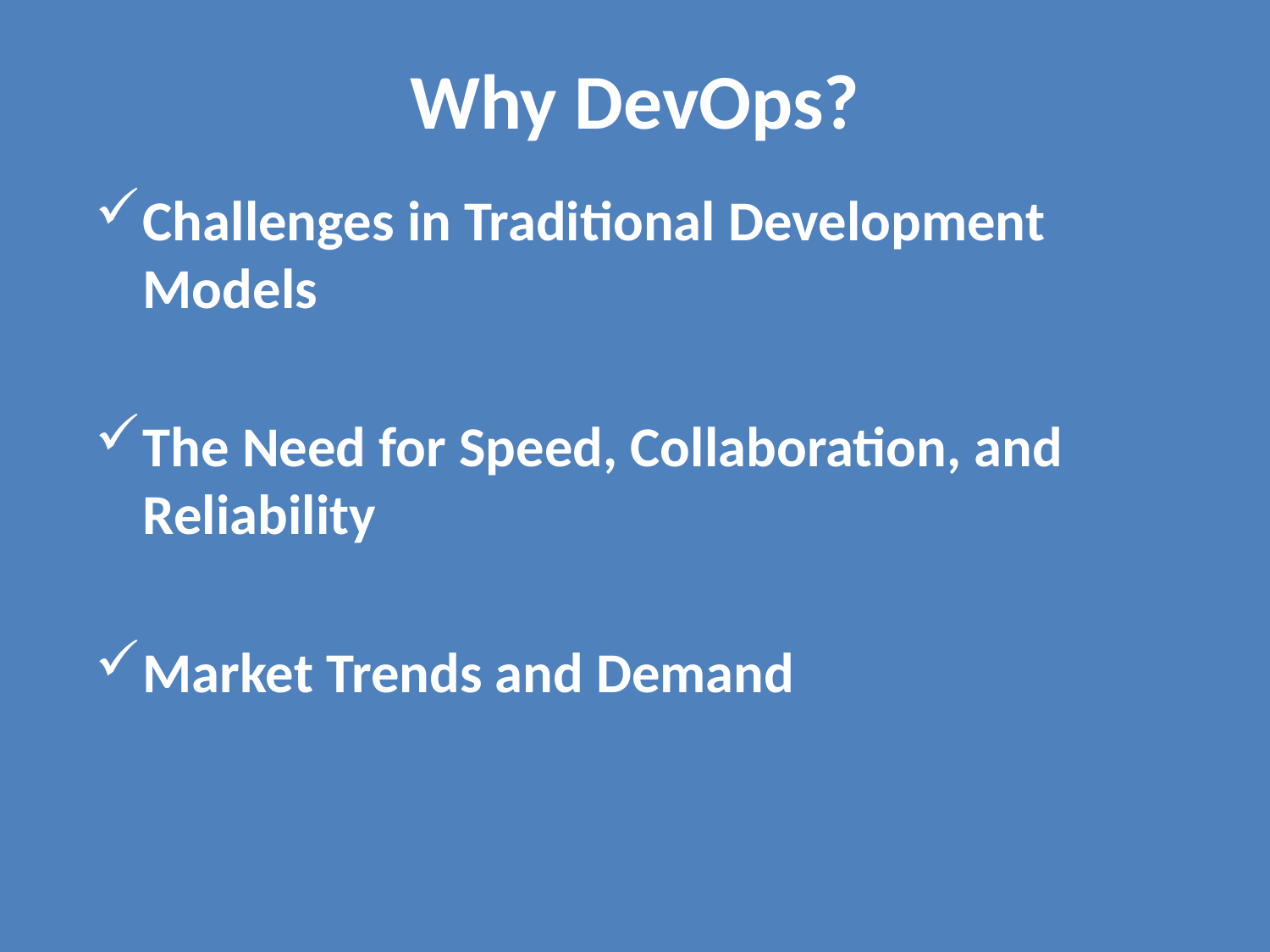

# Why DevOps?
Challenges in Traditional Development Models

The Need for Speed, Collaboration, and Reliability

Market Trends and Demand